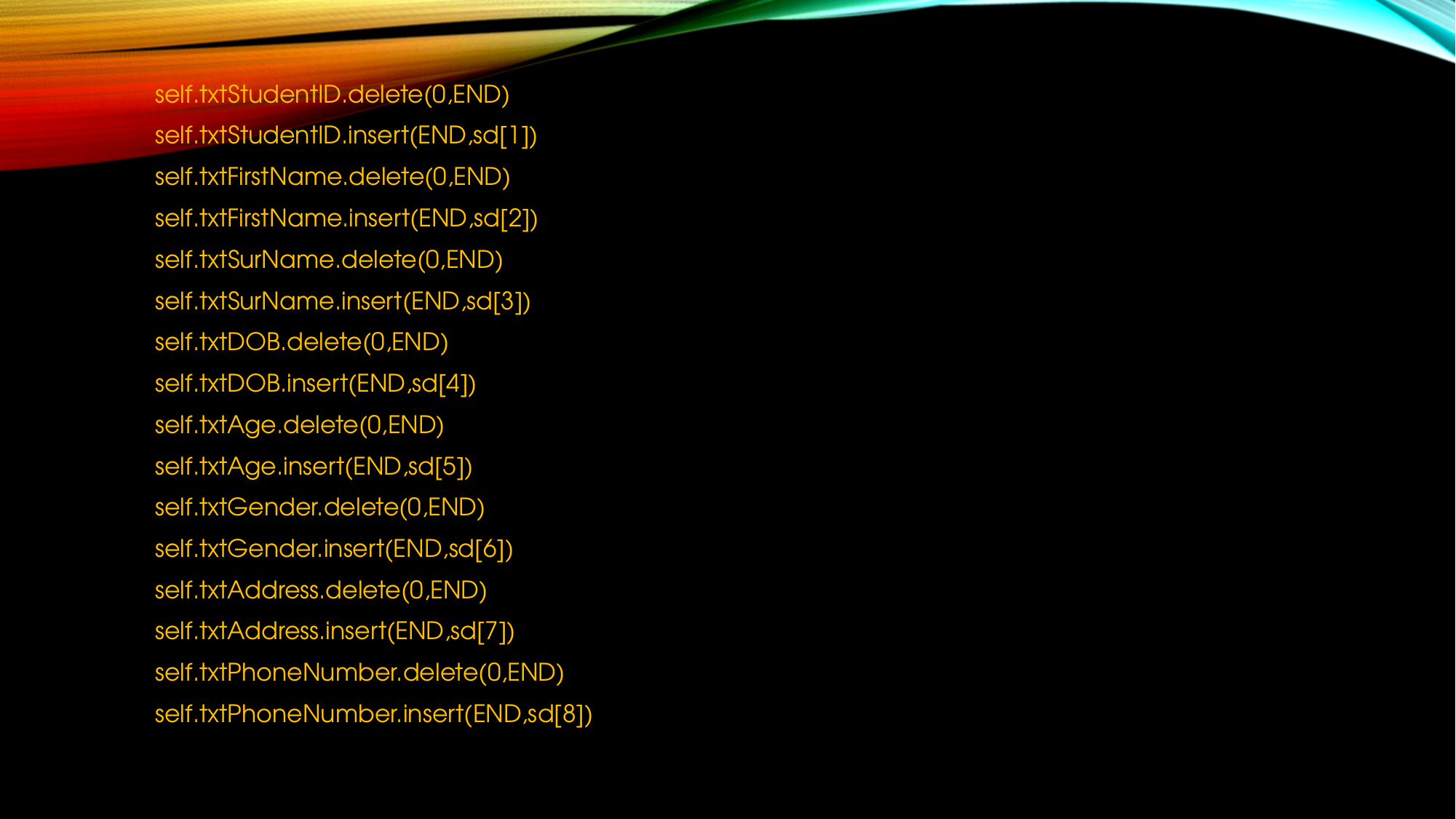

self.txtStudentID.delete(0,END)
            self.txtStudentID.insert(END,sd[1])
            self.txtFirstName.delete(0,END)
            self.txtFirstName.insert(END,sd[2])
            self.txtSurName.delete(0,END)
            self.txtSurName.insert(END,sd[3])
            self.txtDOB.delete(0,END)
            self.txtDOB.insert(END,sd[4])
            self.txtAge.delete(0,END)
            self.txtAge.insert(END,sd[5])
            self.txtGender.delete(0,END)
            self.txtGender.insert(END,sd[6])
            self.txtAddress.delete(0,END)
            self.txtAddress.insert(END,sd[7])
            self.txtPhoneNumber.delete(0,END)
            self.txtPhoneNumber.insert(END,sd[8])